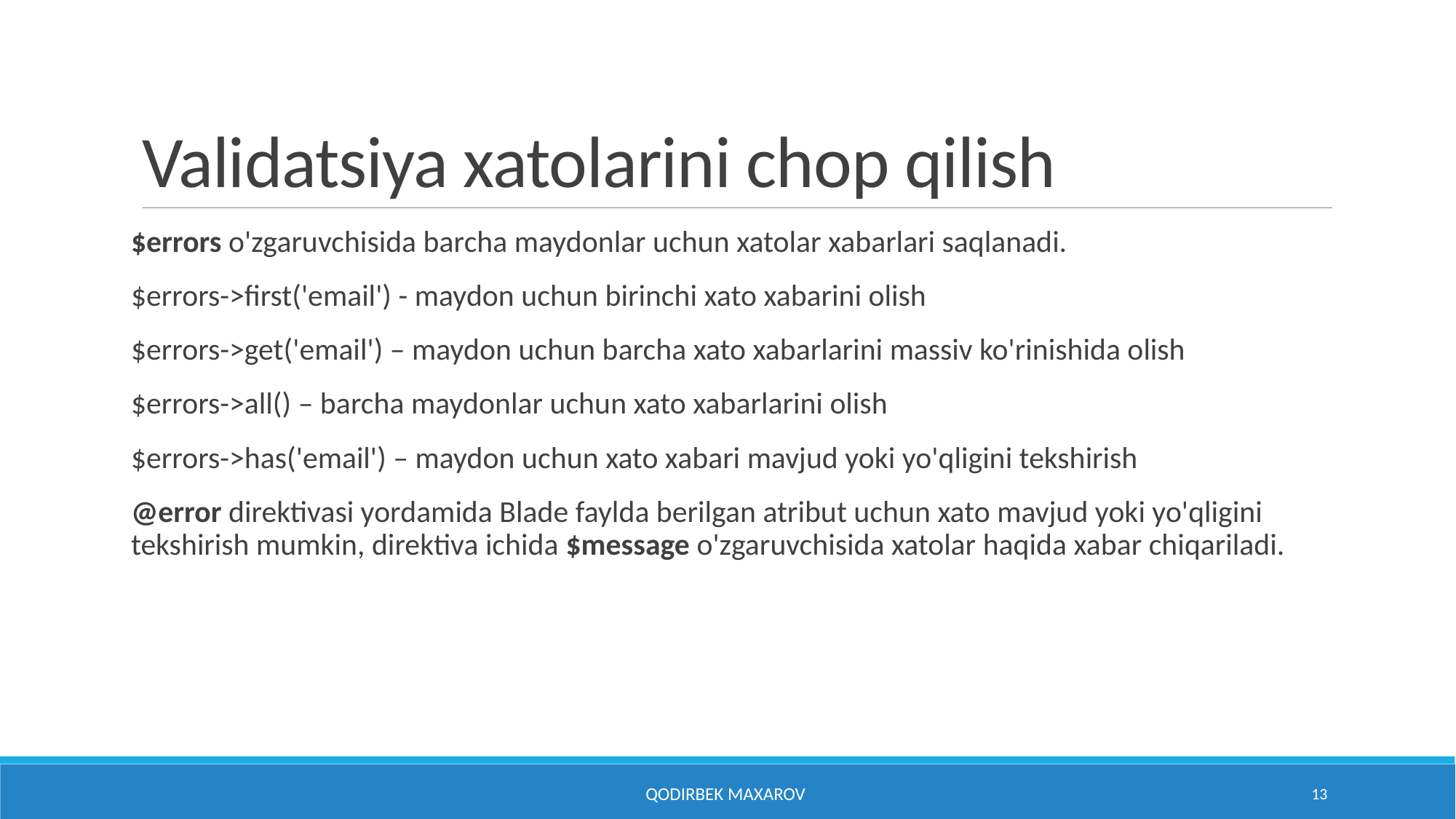

# Validatsiya xatolarini chop qilish
$errors o'zgaruvchisida barcha maydonlar uchun xatolar xabarlari saqlanadi.
$errors->first('email') - maydon uchun birinchi xato xabarini olish
$errors->get('email') – maydon uchun barcha xato xabarlarini massiv ko'rinishida olish
$errors->all() – barcha maydonlar uchun xato xabarlarini olish
$errors->has('email') – maydon uchun xato xabari mavjud yoki yo'qligini tekshirish
@error direktivasi yordamida Blade faylda berilgan atribut uchun xato mavjud yoki yo'qligini tekshirish mumkin, direktiva ichida $message o'zgaruvchisida xatolar haqida xabar chiqariladi.
Qodirbek Maxarov
13